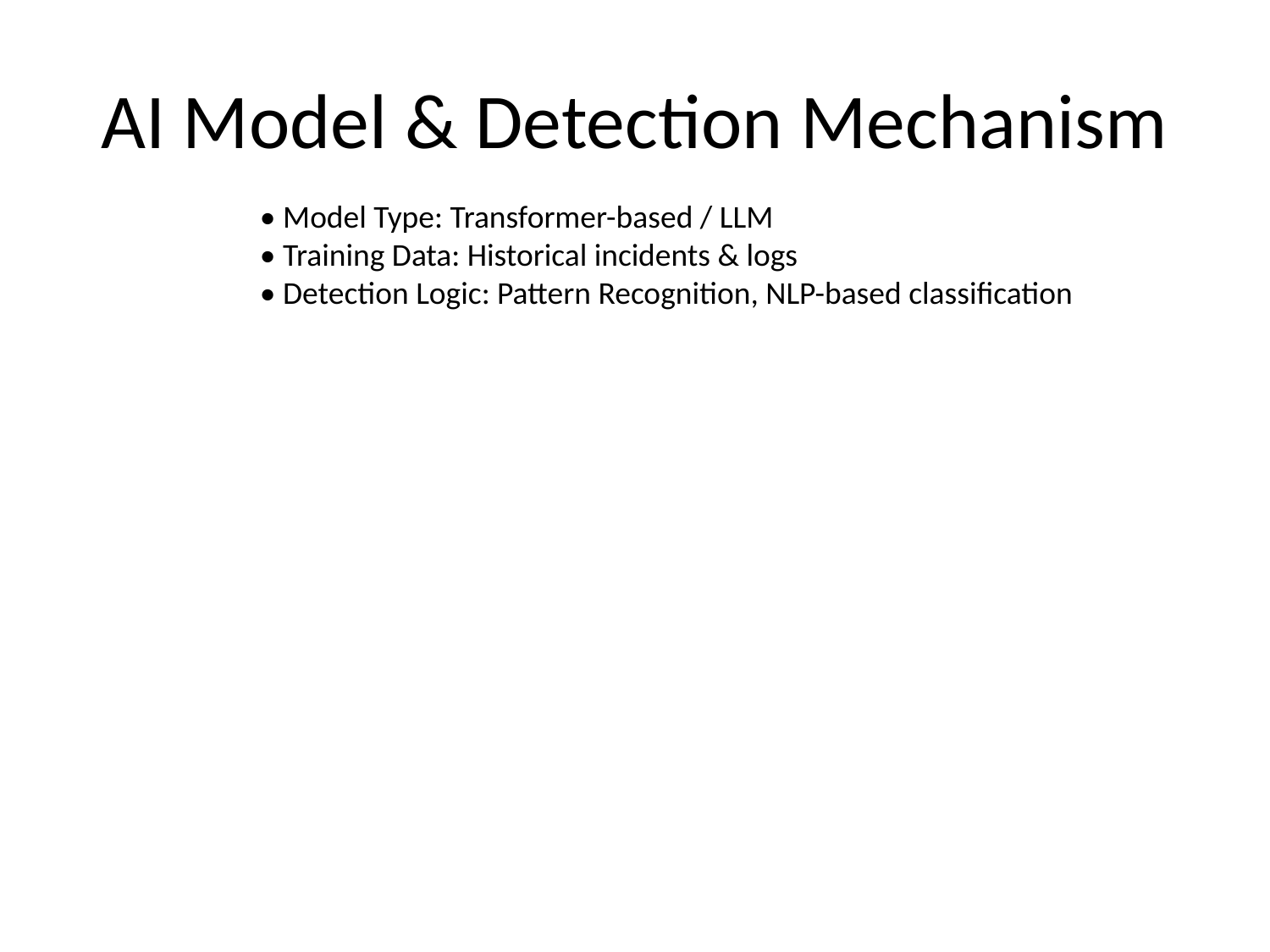

# AI Model & Detection Mechanism
• Model Type: Transformer-based / LLM
• Training Data: Historical incidents & logs
• Detection Logic: Pattern Recognition, NLP-based classification